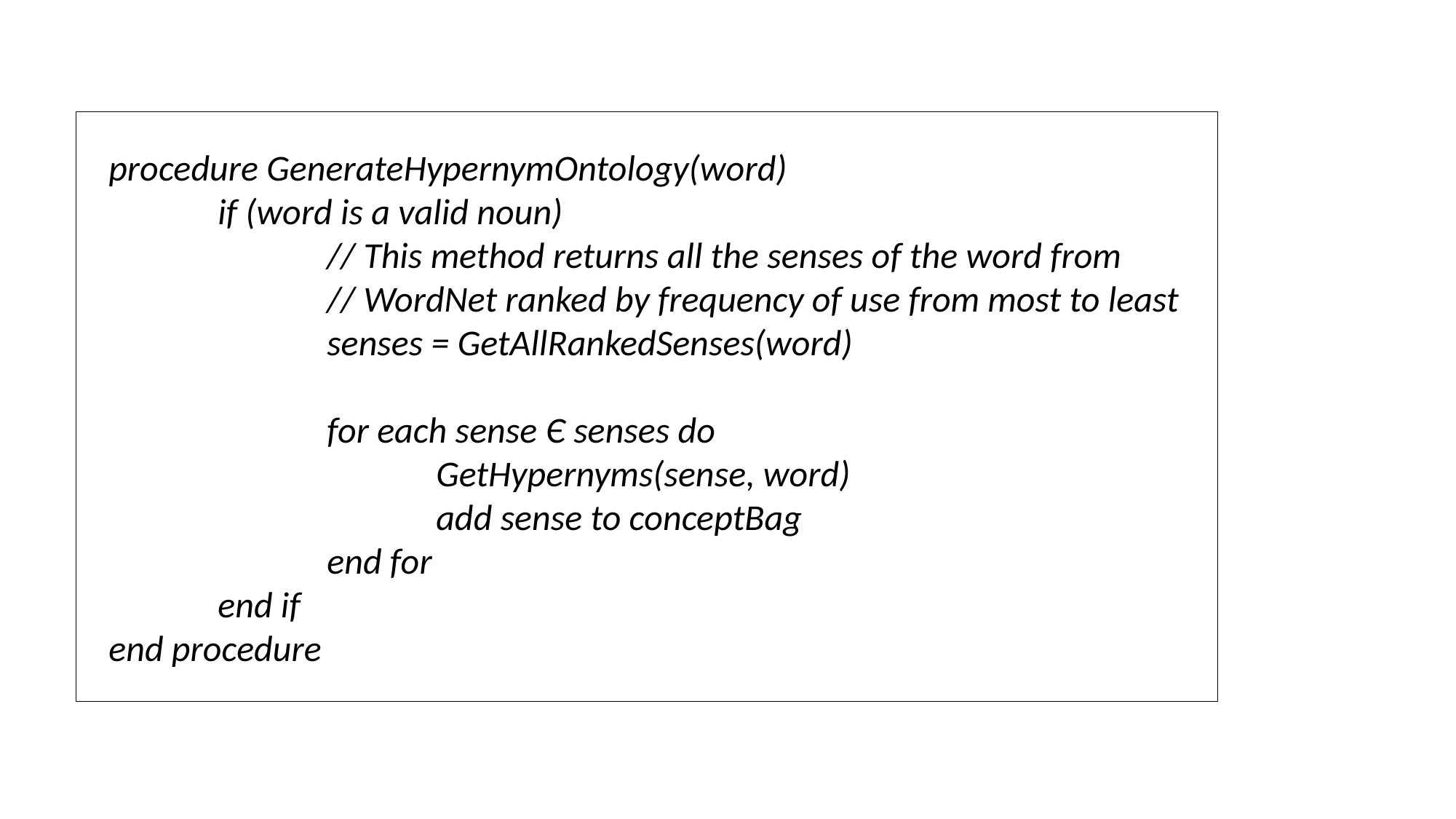

procedure GenerateHypernymOntology(word)
	if (word is a valid noun)
		// This method returns all the senses of the word from
		// WordNet ranked by frequency of use from most to least
		senses = GetAllRankedSenses(word)

		for each sense Є senses do
			GetHypernyms(sense, word)
			add sense to conceptBag
		end for
	end if
end procedure